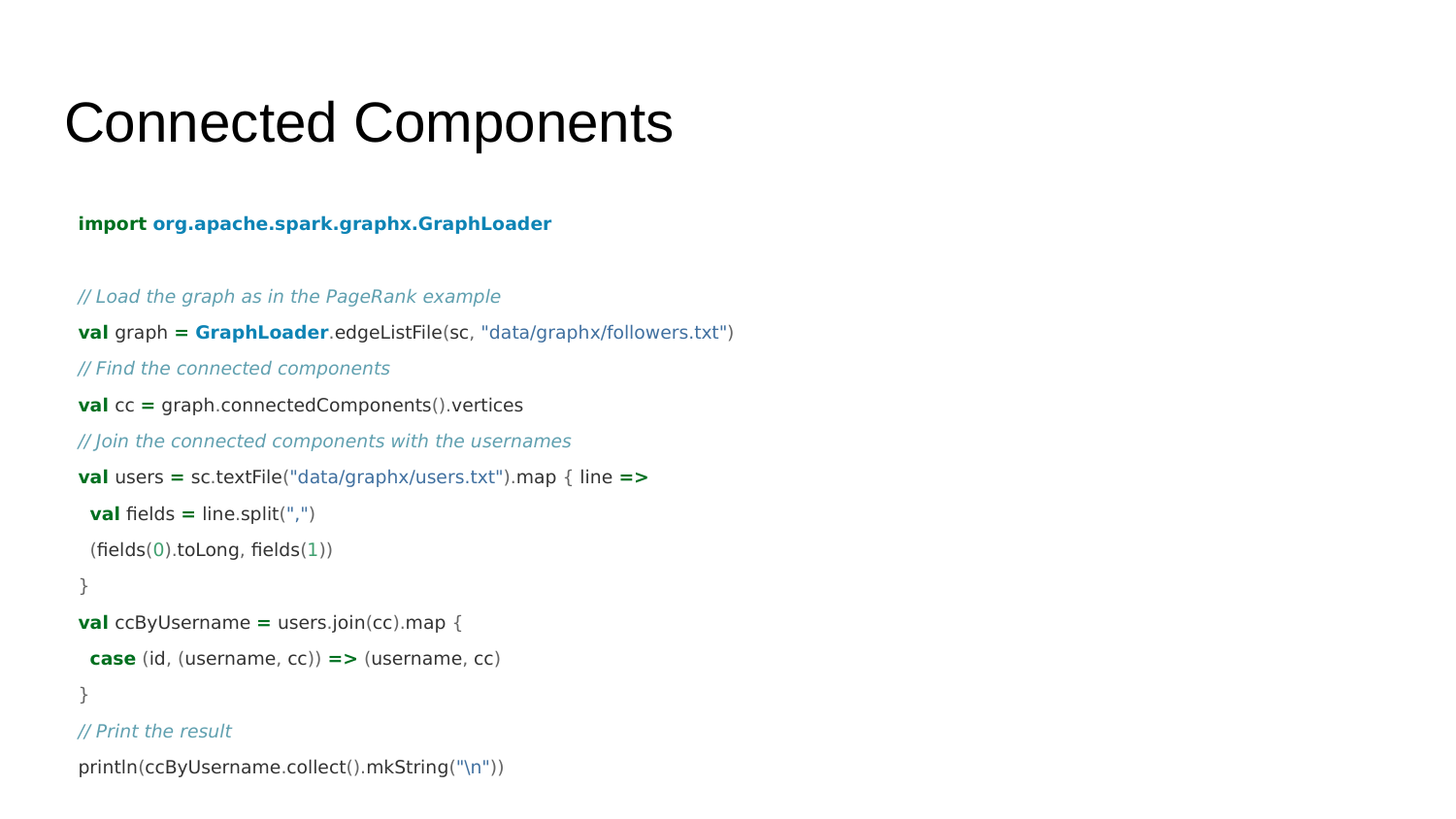

# Connected Components
import org.apache.spark.graphx.GraphLoader
// Load the graph as in the PageRank example
val graph = GraphLoader.edgeListFile(sc, "data/graphx/followers.txt")
// Find the connected components
val cc = graph.connectedComponents().vertices
// Join the connected components with the usernames
val users = sc.textFile("data/graphx/users.txt").map { line =>
  val fields = line.split(",")
  (fields(0).toLong, fields(1))
}
val ccByUsername = users.join(cc).map {
  case (id, (username, cc)) => (username, cc)
}
// Print the result
println(ccByUsername.collect().mkString("\n"))